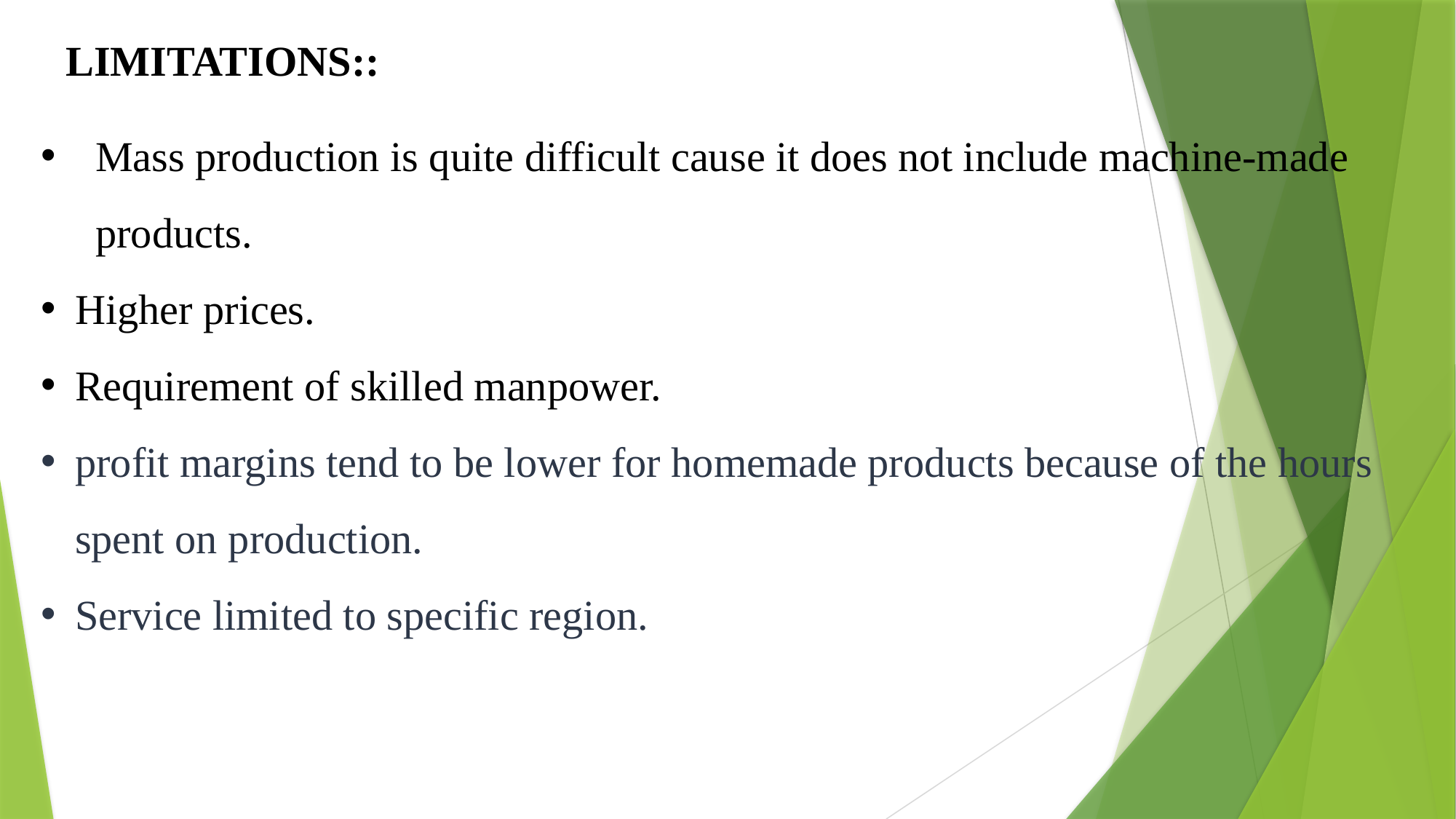

LIMITATIONS::
Mass production is quite difficult cause it does not include machine-made products.
Higher prices.
Requirement of skilled manpower.
profit margins tend to be lower for homemade products because of the hours spent on production.
Service limited to specific region.